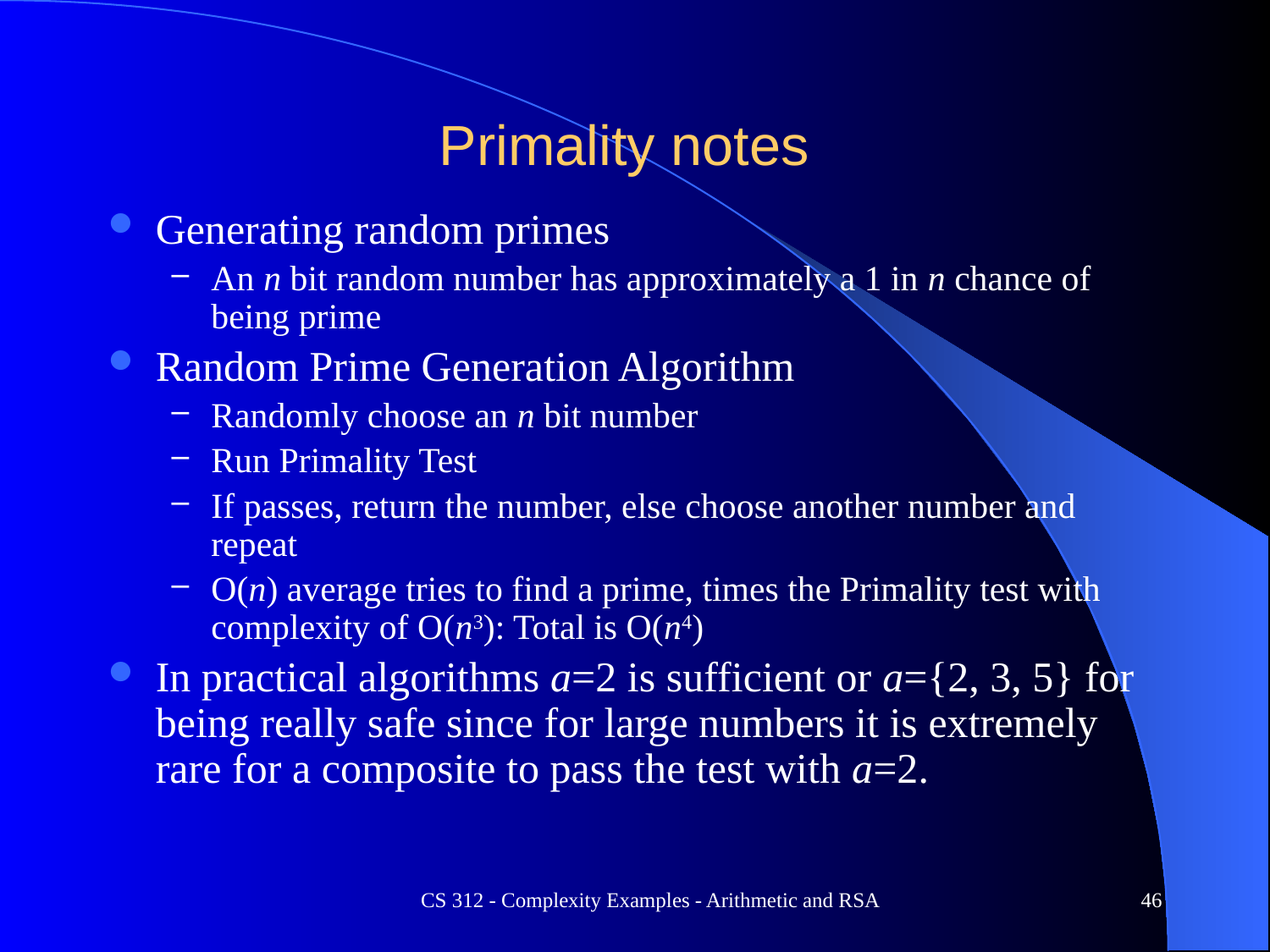

# Primality notes
Generating random primes
An n bit random number has approximately a 1 in n chance of being prime
Random Prime Generation Algorithm
Randomly choose an n bit number
Run Primality Test
If passes, return the number, else choose another number and repeat
O(n) average tries to find a prime, times the Primality test with complexity of O(n3): Total is O(n4)
In practical algorithms a=2 is sufficient or a={2, 3, 5} for being really safe since for large numbers it is extremely rare for a composite to pass the test with a=2.
CS 312 - Complexity Examples - Arithmetic and RSA
46